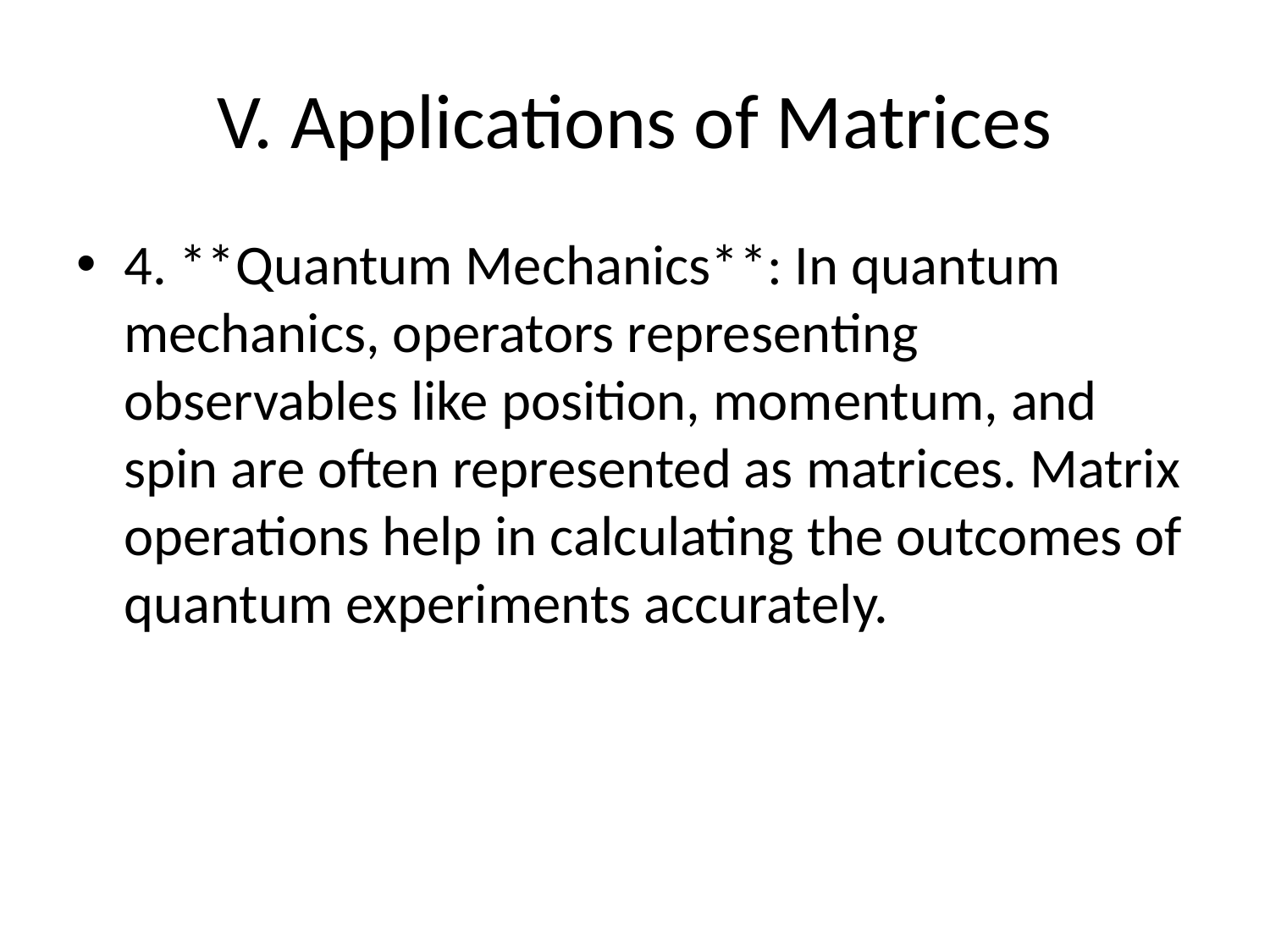

# V. Applications of Matrices
4. **Quantum Mechanics**: In quantum mechanics, operators representing observables like position, momentum, and spin are often represented as matrices. Matrix operations help in calculating the outcomes of quantum experiments accurately.